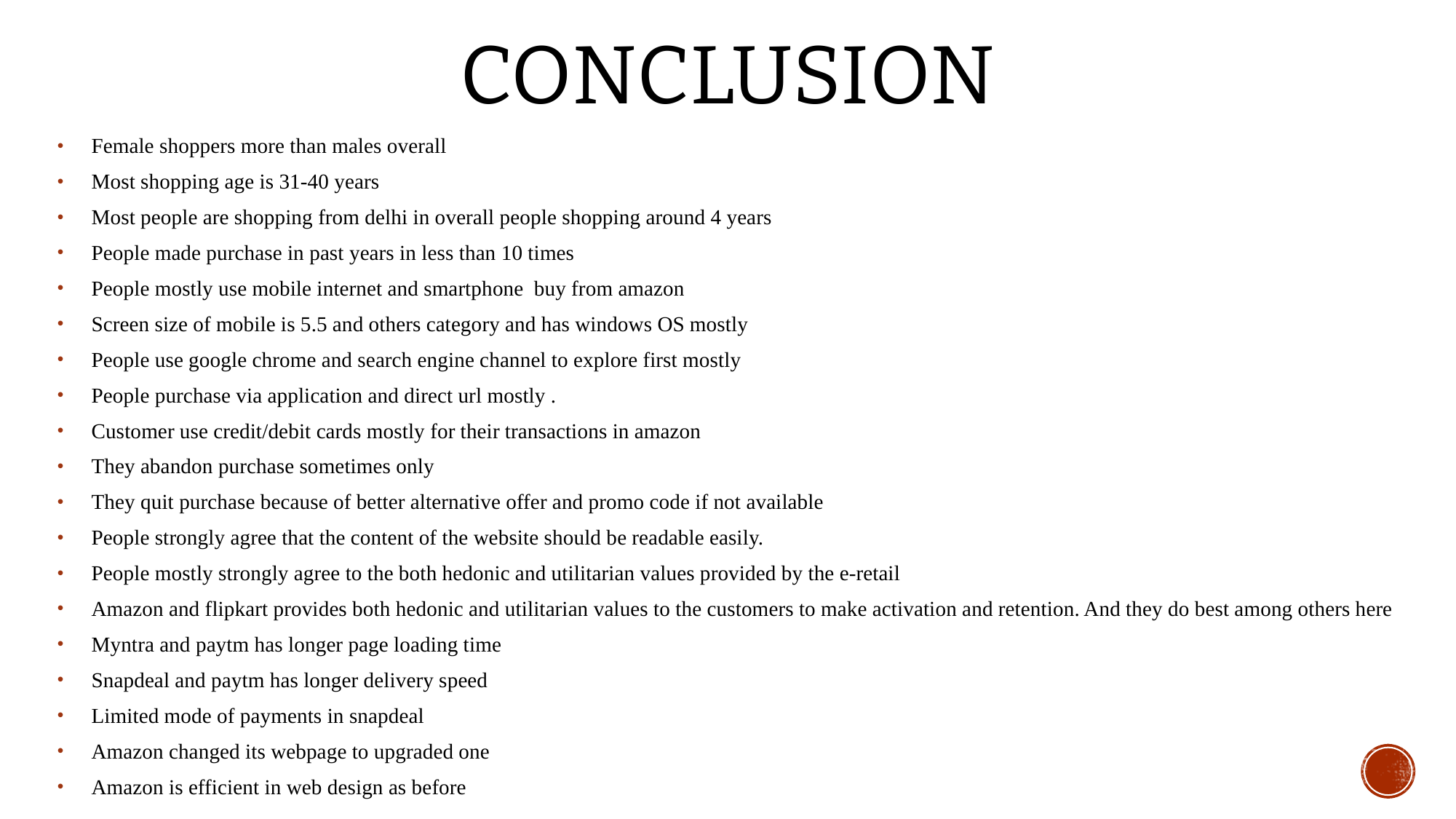

# CONCLUSION
Female shoppers more than males overall
Most shopping age is 31-40 years
Most people are shopping from delhi in overall people shopping around 4 years
People made purchase in past years in less than 10 times
People mostly use mobile internet and smartphone  buy from amazon
Screen size of mobile is 5.5 and others category and has windows OS mostly
People use google chrome and search engine channel to explore first mostly
People purchase via application and direct url mostly .
Customer use credit/debit cards mostly for their transactions in amazon
They abandon purchase sometimes only
They quit purchase because of better alternative offer and promo code if not available
People strongly agree that the content of the website should be readable easily.
People mostly strongly agree to the both hedonic and utilitarian values provided by the e-retail
Amazon and flipkart provides both hedonic and utilitarian values to the customers to make activation and retention. And they do best among others here
Myntra and paytm has longer page loading time
Snapdeal and paytm has longer delivery speed
Limited mode of payments in snapdeal
Amazon changed its webpage to upgraded one
Amazon is efficient in web design as before